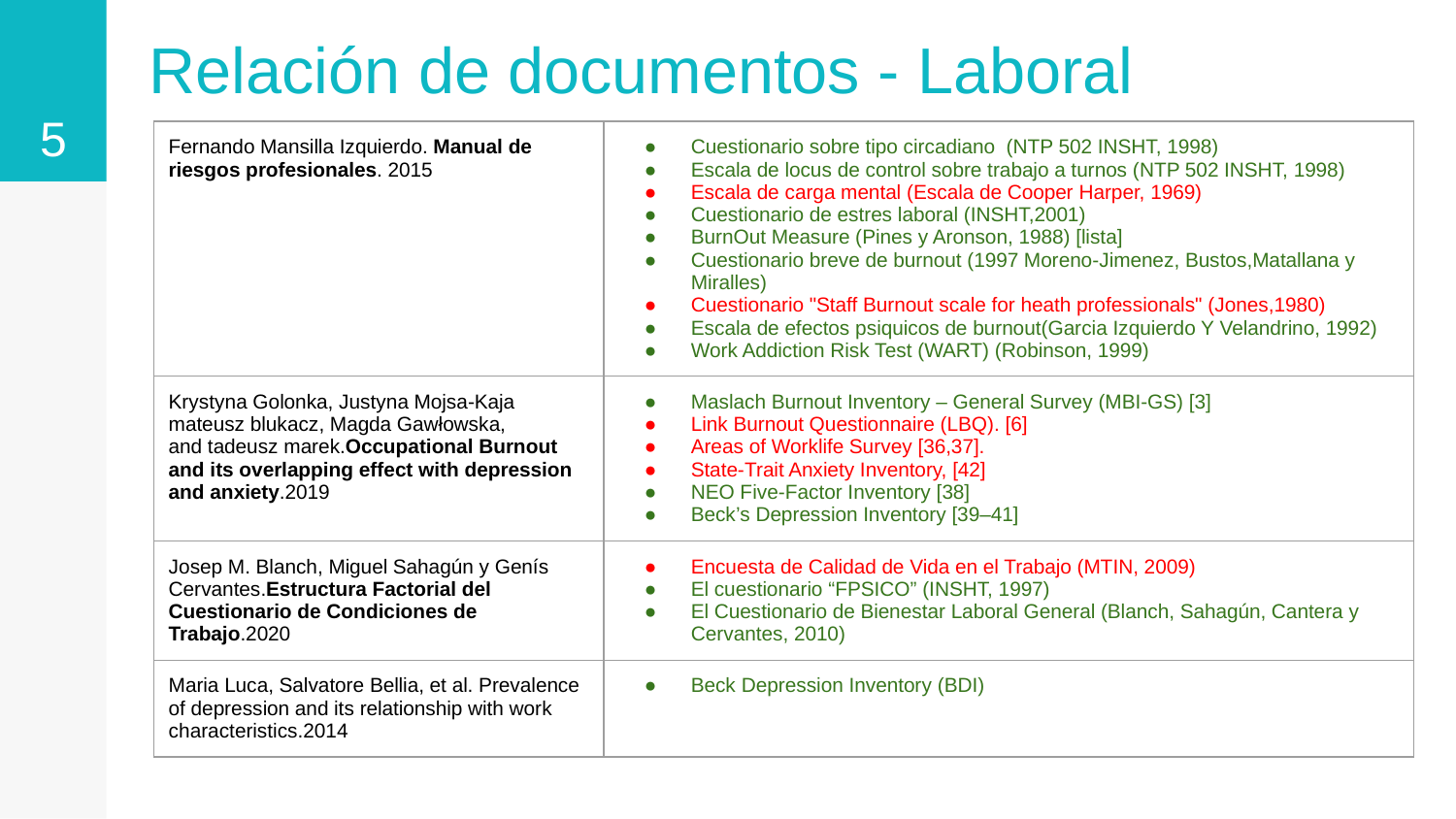

5
Relación de documentos - Laboral
| Fernando Mansilla Izquierdo. Manual de riesgos profesionales. 2015 | Cuestionario sobre tipo circadiano (NTP 502 INSHT, 1998) Escala de locus de control sobre trabajo a turnos (NTP 502 INSHT, 1998) Escala de carga mental (Escala de Cooper Harper, 1969) Cuestionario de estres laboral (INSHT,2001) BurnOut Measure (Pines y Aronson, 1988) [lista] Cuestionario breve de burnout (1997 Moreno-Jimenez, Bustos,Matallana y Miralles) Cuestionario "Staff Burnout scale for heath professionals" (Jones,1980) Escala de efectos psiquicos de burnout(Garcia Izquierdo Y Velandrino, 1992) Work Addiction Risk Test (WART) (Robinson, 1999) |
| --- | --- |
| Krystyna Golonka, Justyna Mojsa-Kaja mateusz blukacz, Magda Gawłowska, and tadeusz marek.Occupational Burnout and its overlapping effect with depression and anxiety.2019 | Maslach Burnout Inventory – General Survey (MBI-GS) [3] Link Burnout Questionnaire (LBQ). [6] Areas of Worklife Survey [36,37]. State-Trait Anxiety Inventory, [42] NEO Five-Factor Inventory [38] Beck’s Depression Inventory [39–41] |
| Josep M. Blanch, Miguel Sahagún y Genís Cervantes.Estructura Factorial del Cuestionario de Condiciones de Trabajo.2020 | Encuesta de Calidad de Vida en el Trabajo (MTIN, 2009) El cuestionario “FPSICO” (INSHT, 1997) El Cuestionario de Bienestar Laboral General (Blanch, Sahagún, Cantera y Cervantes, 2010) |
| Maria Luca, Salvatore Bellia, et al. Prevalence of depression and its relationship with work characteristics.2014 | Beck Depression Inventory (BDI) |